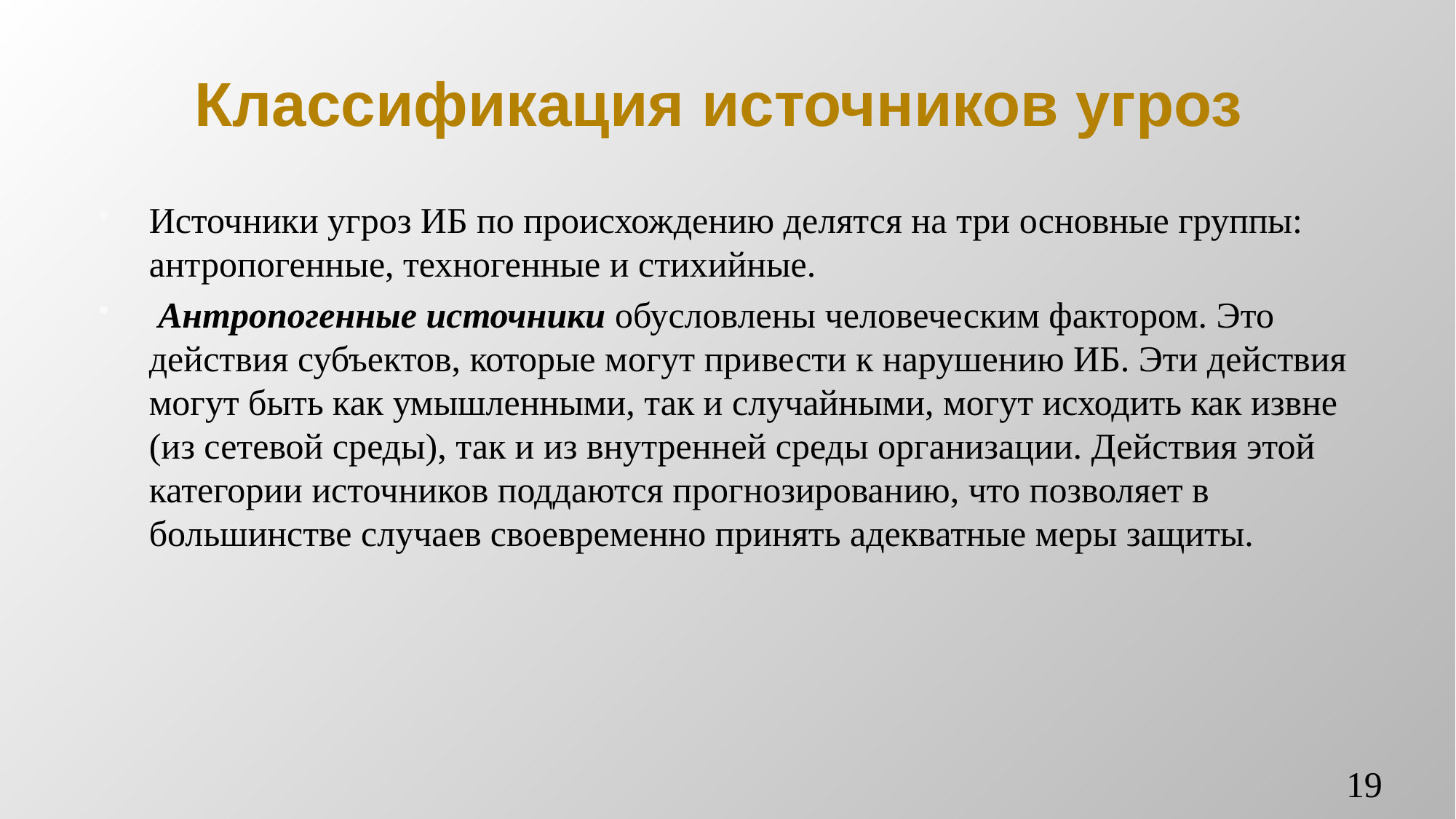

# Классификация источников угроз
Источники угроз ИБ по происхождению делятся на три основные группы: антропогенные, техногенные и стихийные.
 Антропогенные источники обусловлены человеческим фактором. Это действия субъектов, которые могут привести к нарушению ИБ. Эти действия могут быть как умышленными, так и случайными, могут исходить как извне (из сетевой среды), так и из внутренней среды организации. Действия этой категории источников поддаются прогнозированию, что позволяет в большинстве случаев своевременно принять адекватные меры защиты.
19